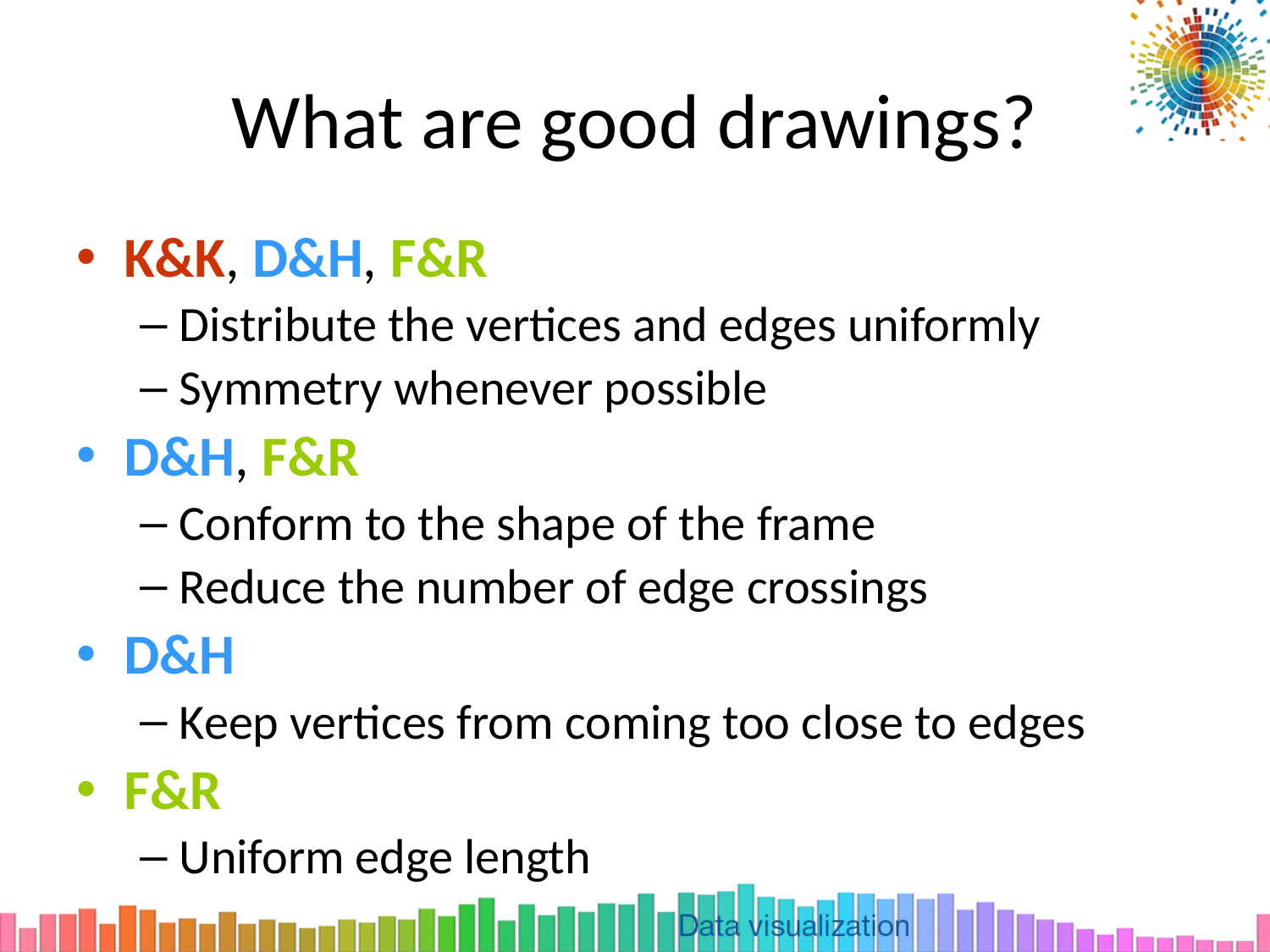

# What are good drawings?
K&K, D&H, F&R
Distribute the vertices and edges uniformly
Symmetry whenever possible
D&H, F&R
Conform to the shape of the frame
Reduce the number of edge crossings
D&H
Keep vertices from coming too close to edges
F&R
Uniform edge length